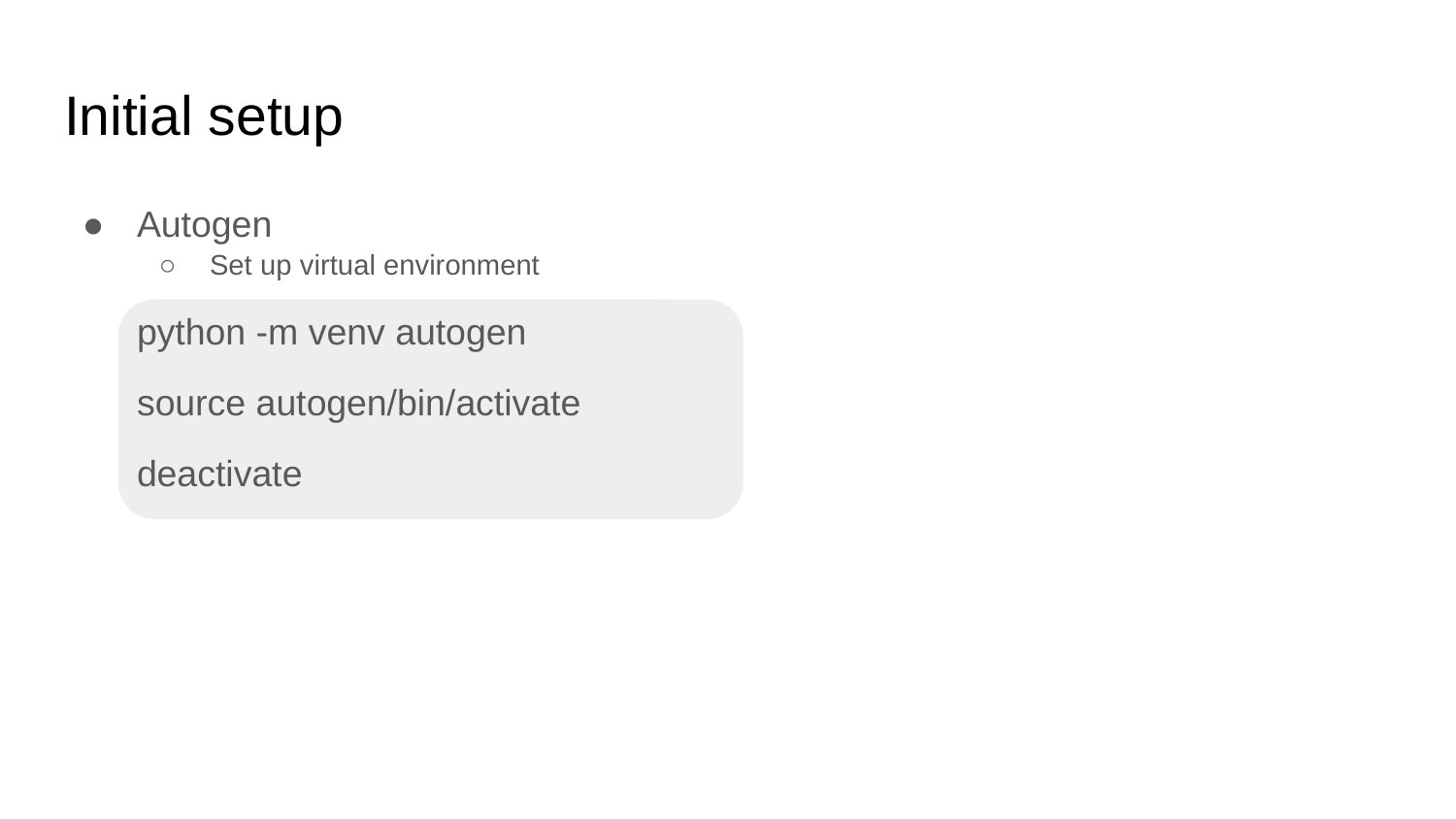

# Initial setup
Autogen
Set up virtual environment
python -m venv autogen
source autogen/bin/activate
deactivate